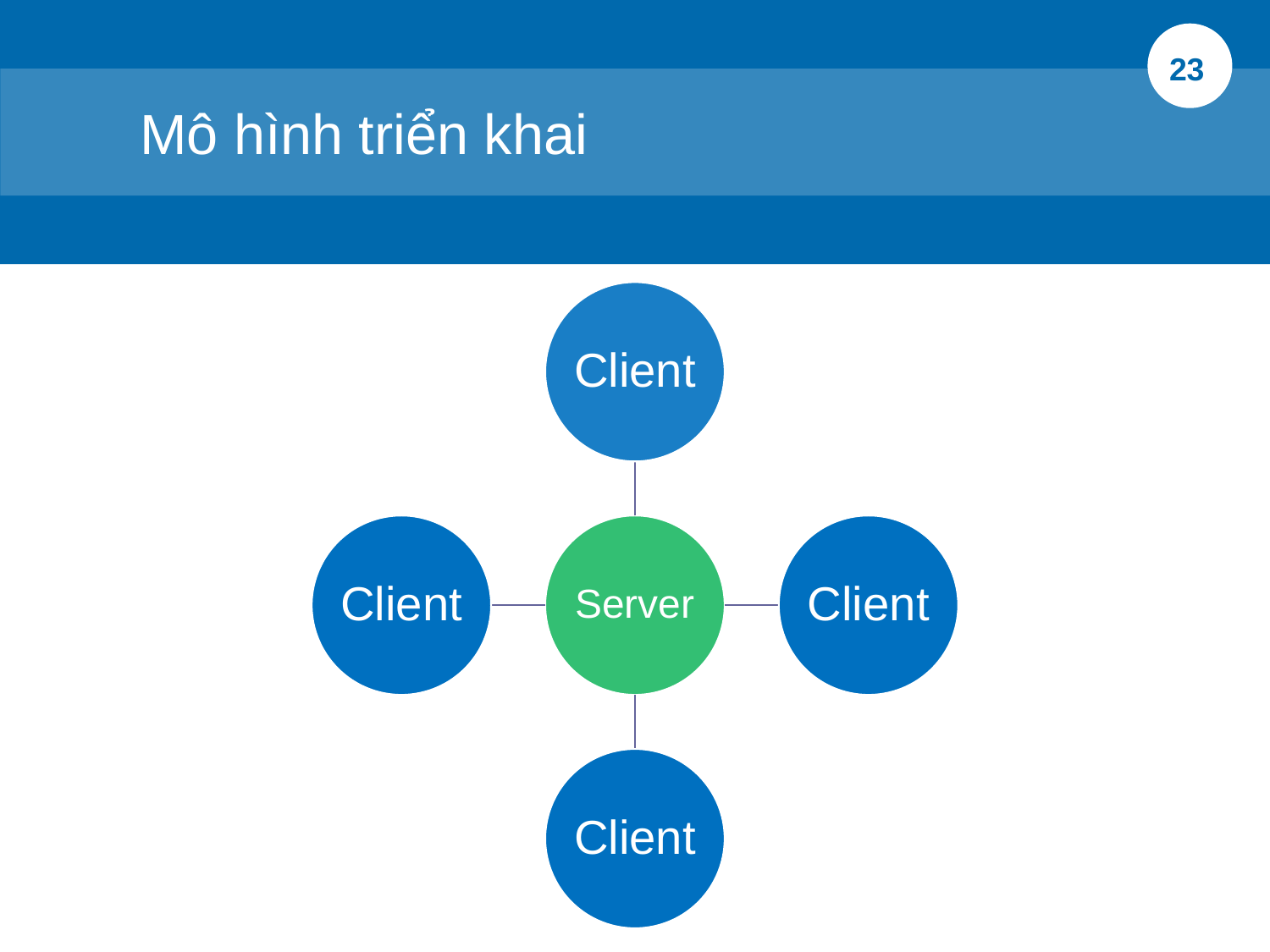

23
	Mô hình triển khai

Server

Client

Client

Client

Client